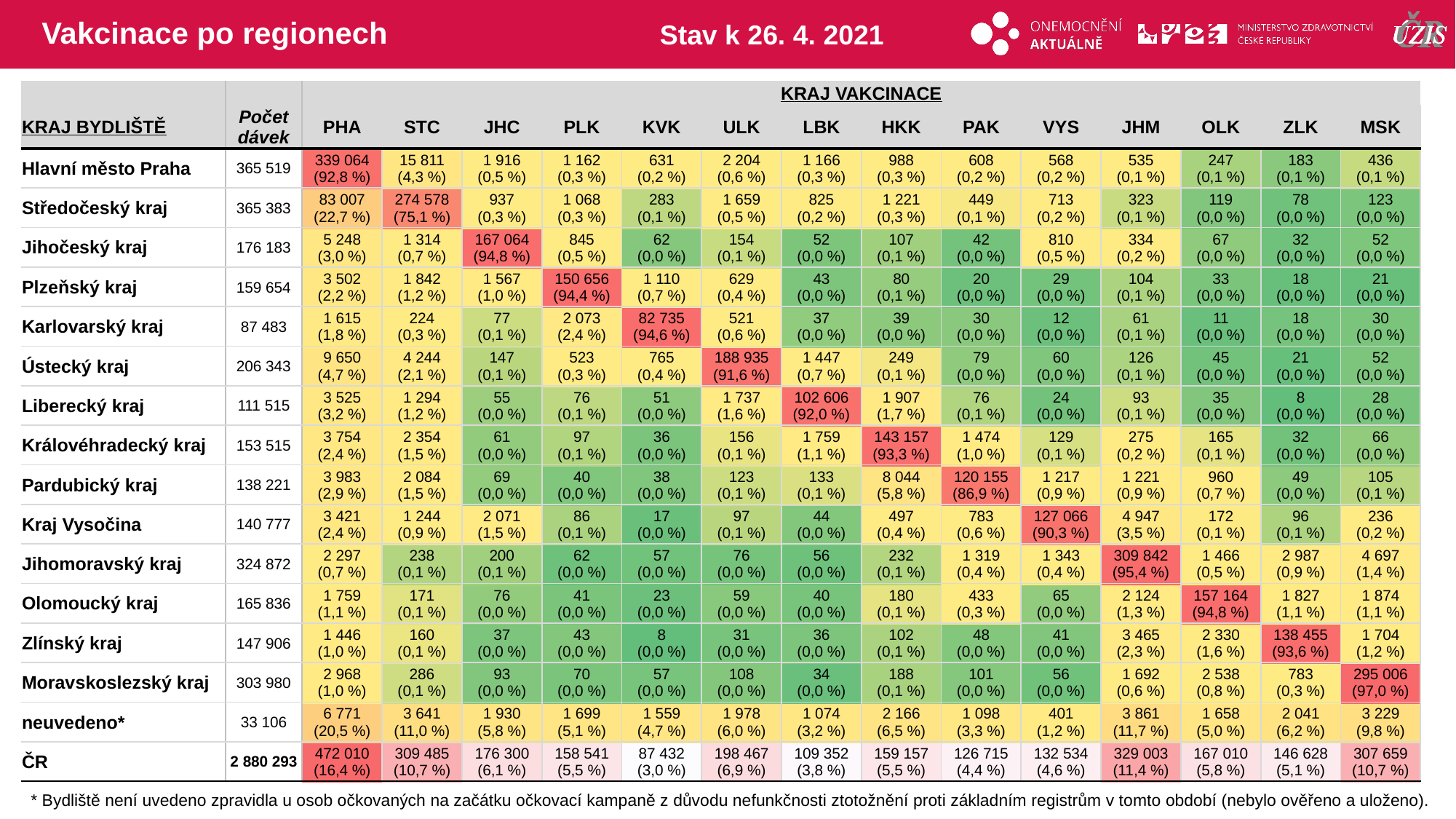

# Vakcinace po regionech
Stav k 26. 4. 2021
|  |  | KRAJ VAKCINACE |  |  |  |  |  |  |  |  |  |  |  |  |  |
| --- | --- | --- | --- | --- | --- | --- | --- | --- | --- | --- | --- | --- | --- | --- | --- |
| KRAJ BYDLIŠTĚ | Počet dávek | PHA | STC | JHC | PLK | KVK | ULK | LBK | HKK | PAK | VYS | JHM | OLK | ZLK | MSK |
| Hlavní město Praha | 365 519 | 339 064 (92,8 %) | 15 811 (4,3 %) | 1 916 (0,5 %) | 1 162 (0,3 %) | 631 (0,2 %) | 2 204 (0,6 %) | 1 166 (0,3 %) | 988 (0,3 %) | 608 (0,2 %) | 568 (0,2 %) | 535 (0,1 %) | 247 (0,1 %) | 183 (0,1 %) | 436 (0,1 %) |
| Středočeský kraj | 365 383 | 83 007 (22,7 %) | 274 578 (75,1 %) | 937 (0,3 %) | 1 068 (0,3 %) | 283 (0,1 %) | 1 659 (0,5 %) | 825 (0,2 %) | 1 221 (0,3 %) | 449 (0,1 %) | 713 (0,2 %) | 323 (0,1 %) | 119 (0,0 %) | 78 (0,0 %) | 123 (0,0 %) |
| Jihočeský kraj | 176 183 | 5 248 (3,0 %) | 1 314 (0,7 %) | 167 064 (94,8 %) | 845 (0,5 %) | 62 (0,0 %) | 154 (0,1 %) | 52 (0,0 %) | 107 (0,1 %) | 42 (0,0 %) | 810 (0,5 %) | 334 (0,2 %) | 67 (0,0 %) | 32 (0,0 %) | 52 (0,0 %) |
| Plzeňský kraj | 159 654 | 3 502 (2,2 %) | 1 842 (1,2 %) | 1 567 (1,0 %) | 150 656 (94,4 %) | 1 110 (0,7 %) | 629 (0,4 %) | 43 (0,0 %) | 80 (0,1 %) | 20 (0,0 %) | 29 (0,0 %) | 104 (0,1 %) | 33 (0,0 %) | 18 (0,0 %) | 21 (0,0 %) |
| Karlovarský kraj | 87 483 | 1 615 (1,8 %) | 224 (0,3 %) | 77 (0,1 %) | 2 073 (2,4 %) | 82 735 (94,6 %) | 521 (0,6 %) | 37 (0,0 %) | 39 (0,0 %) | 30 (0,0 %) | 12 (0,0 %) | 61 (0,1 %) | 11 (0,0 %) | 18 (0,0 %) | 30 (0,0 %) |
| Ústecký kraj | 206 343 | 9 650 (4,7 %) | 4 244 (2,1 %) | 147 (0,1 %) | 523 (0,3 %) | 765 (0,4 %) | 188 935 (91,6 %) | 1 447 (0,7 %) | 249 (0,1 %) | 79 (0,0 %) | 60 (0,0 %) | 126 (0,1 %) | 45 (0,0 %) | 21 (0,0 %) | 52 (0,0 %) |
| Liberecký kraj | 111 515 | 3 525 (3,2 %) | 1 294 (1,2 %) | 55 (0,0 %) | 76 (0,1 %) | 51 (0,0 %) | 1 737 (1,6 %) | 102 606 (92,0 %) | 1 907 (1,7 %) | 76 (0,1 %) | 24 (0,0 %) | 93 (0,1 %) | 35 (0,0 %) | 8 (0,0 %) | 28 (0,0 %) |
| Královéhradecký kraj | 153 515 | 3 754 (2,4 %) | 2 354 (1,5 %) | 61 (0,0 %) | 97 (0,1 %) | 36 (0,0 %) | 156 (0,1 %) | 1 759 (1,1 %) | 143 157 (93,3 %) | 1 474 (1,0 %) | 129 (0,1 %) | 275 (0,2 %) | 165 (0,1 %) | 32 (0,0 %) | 66 (0,0 %) |
| Pardubický kraj | 138 221 | 3 983 (2,9 %) | 2 084 (1,5 %) | 69 (0,0 %) | 40 (0,0 %) | 38 (0,0 %) | 123 (0,1 %) | 133 (0,1 %) | 8 044 (5,8 %) | 120 155 (86,9 %) | 1 217 (0,9 %) | 1 221 (0,9 %) | 960 (0,7 %) | 49 (0,0 %) | 105 (0,1 %) |
| Kraj Vysočina | 140 777 | 3 421 (2,4 %) | 1 244 (0,9 %) | 2 071 (1,5 %) | 86 (0,1 %) | 17 (0,0 %) | 97 (0,1 %) | 44 (0,0 %) | 497 (0,4 %) | 783 (0,6 %) | 127 066 (90,3 %) | 4 947 (3,5 %) | 172 (0,1 %) | 96 (0,1 %) | 236 (0,2 %) |
| Jihomoravský kraj | 324 872 | 2 297 (0,7 %) | 238 (0,1 %) | 200 (0,1 %) | 62 (0,0 %) | 57 (0,0 %) | 76 (0,0 %) | 56 (0,0 %) | 232 (0,1 %) | 1 319 (0,4 %) | 1 343 (0,4 %) | 309 842 (95,4 %) | 1 466 (0,5 %) | 2 987 (0,9 %) | 4 697 (1,4 %) |
| Olomoucký kraj | 165 836 | 1 759 (1,1 %) | 171 (0,1 %) | 76 (0,0 %) | 41 (0,0 %) | 23 (0,0 %) | 59 (0,0 %) | 40 (0,0 %) | 180 (0,1 %) | 433 (0,3 %) | 65 (0,0 %) | 2 124 (1,3 %) | 157 164 (94,8 %) | 1 827 (1,1 %) | 1 874 (1,1 %) |
| Zlínský kraj | 147 906 | 1 446 (1,0 %) | 160 (0,1 %) | 37 (0,0 %) | 43 (0,0 %) | 8 (0,0 %) | 31 (0,0 %) | 36 (0,0 %) | 102 (0,1 %) | 48 (0,0 %) | 41 (0,0 %) | 3 465 (2,3 %) | 2 330 (1,6 %) | 138 455 (93,6 %) | 1 704 (1,2 %) |
| Moravskoslezský kraj | 303 980 | 2 968 (1,0 %) | 286 (0,1 %) | 93 (0,0 %) | 70 (0,0 %) | 57 (0,0 %) | 108 (0,0 %) | 34 (0,0 %) | 188 (0,1 %) | 101 (0,0 %) | 56 (0,0 %) | 1 692 (0,6 %) | 2 538 (0,8 %) | 783 (0,3 %) | 295 006 (97,0 %) |
| neuvedeno\* | 33 106 | 6 771 (20,5 %) | 3 641 (11,0 %) | 1 930 (5,8 %) | 1 699 (5,1 %) | 1 559 (4,7 %) | 1 978 (6,0 %) | 1 074 (3,2 %) | 2 166 (6,5 %) | 1 098 (3,3 %) | 401 (1,2 %) | 3 861 (11,7 %) | 1 658 (5,0 %) | 2 041 (6,2 %) | 3 229 (9,8 %) |
| ČR | 2 880 293 | 472 010 (16,4 %) | 309 485 (10,7 %) | 176 300 (6,1 %) | 158 541 (5,5 %) | 87 432 (3,0 %) | 198 467 (6,9 %) | 109 352 (3,8 %) | 159 157 (5,5 %) | 126 715 (4,4 %) | 132 534 (4,6 %) | 329 003 (11,4 %) | 167 010 (5,8 %) | 146 628 (5,1 %) | 307 659 (10,7 %) |
|  |  |  |  |  |  |  |  |  |  |  |  |  |  |
| --- | --- | --- | --- | --- | --- | --- | --- | --- | --- | --- | --- | --- | --- |
|  |  |  |  |  |  |  |  |  |  |  |  |  |  |
|  |  |  |  |  |  |  |  |  |  |  |  |  |  |
|  |  |  |  |  |  |  |  |  |  |  |  |  |  |
|  |  |  |  |  |  |  |  |  |  |  |  |  |  |
|  |  |  |  |  |  |  |  |  |  |  |  |  |  |
|  |  |  |  |  |  |  |  |  |  |  |  |  |  |
|  |  |  |  |  |  |  |  |  |  |  |  |  |  |
|  |  |  |  |  |  |  |  |  |  |  |  |  |  |
|  |  |  |  |  |  |  |  |  |  |  |  |  |  |
|  |  |  |  |  |  |  |  |  |  |  |  |  |  |
|  |  |  |  |  |  |  |  |  |  |  |  |  |  |
|  |  |  |  |  |  |  |  |  |  |  |  |  |  |
|  |  |  |  |  |  |  |  |  |  |  |  |  |  |
|  |  |  |  |  |  |  |  |  |  |  |  |  |  |
|  |  |  |  |  |  |  |  |  |  |  |  |  |  |
* Bydliště není uvedeno zpravidla u osob očkovaných na začátku očkovací kampaně z důvodu nefunkčnosti ztotožnění proti základním registrům v tomto období (nebylo ověřeno a uloženo).